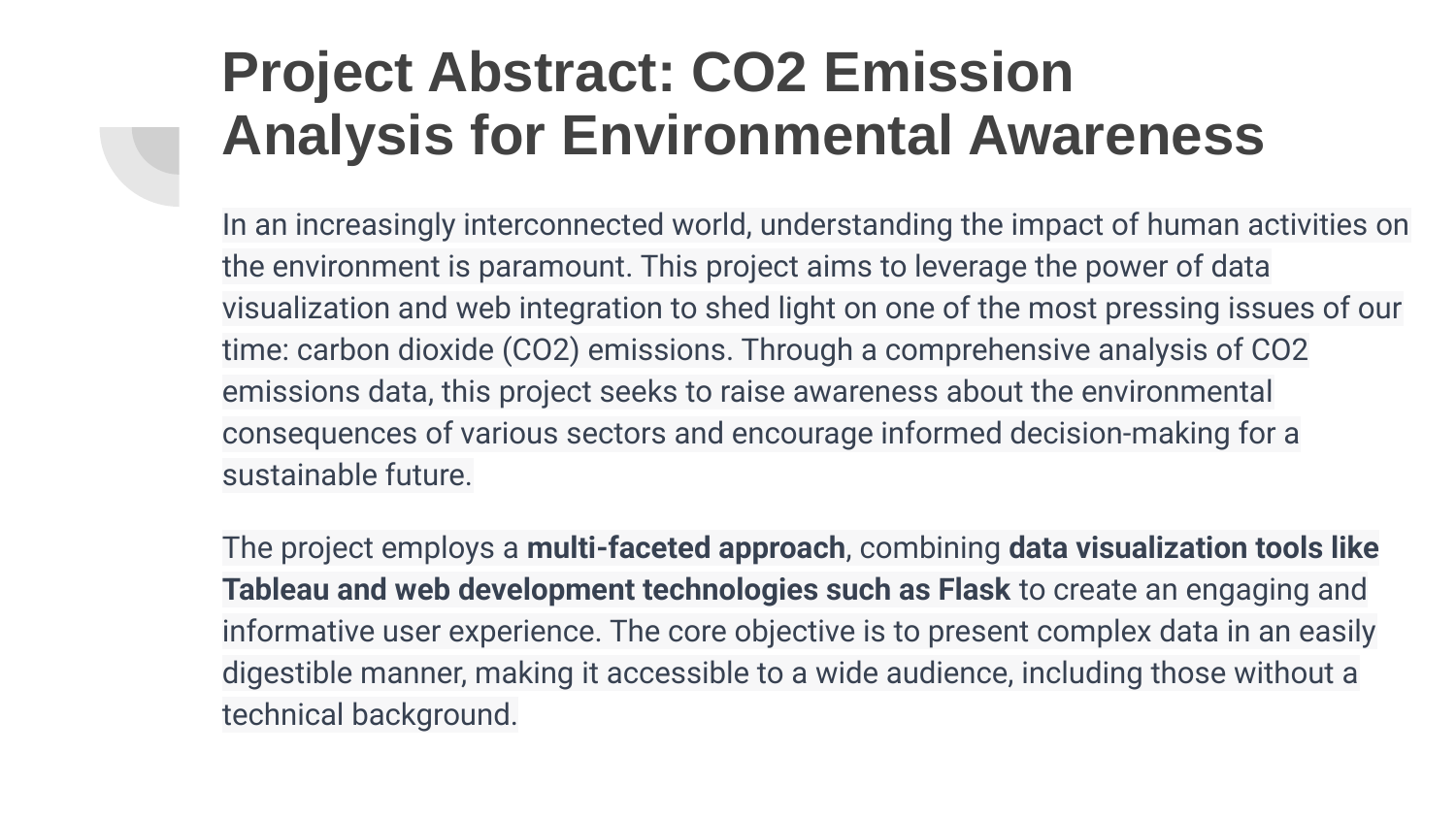

# Project Abstract: CO2 Emission Analysis for Environmental Awareness

In an increasingly interconnected world, understanding the impact of human activities on the environment is paramount. This project aims to leverage the power of data visualization and web integration to shed light on one of the most pressing issues of our time: carbon dioxide (CO2) emissions. Through a comprehensive analysis of CO2 emissions data, this project seeks to raise awareness about the environmental consequences of various sectors and encourage informed decision-making for a sustainable future.
The project employs a multi-faceted approach, combining data visualization tools like Tableau and web development technologies such as Flask to create an engaging and informative user experience. The core objective is to present complex data in an easily digestible manner, making it accessible to a wide audience, including those without a technical background.